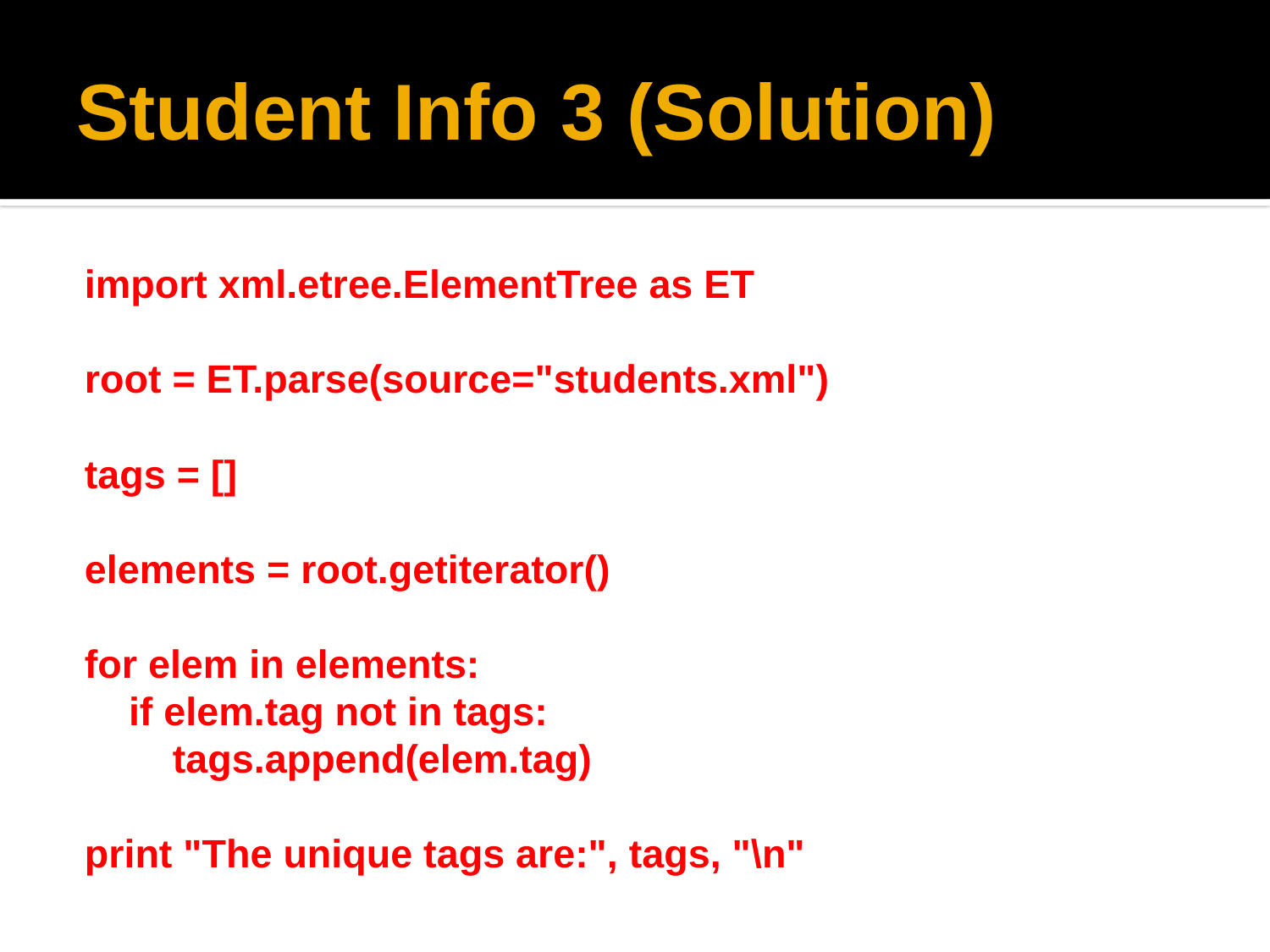

# Student Info 3 (Solution)
import xml.etree.ElementTree as ET

root = ET.parse(source="students.xml")

tags = []

elements = root.getiterator()

for elem in elements:
    if elem.tag not in tags:
        tags.append(elem.tag)

print "The unique tags are:", tags, "\n"